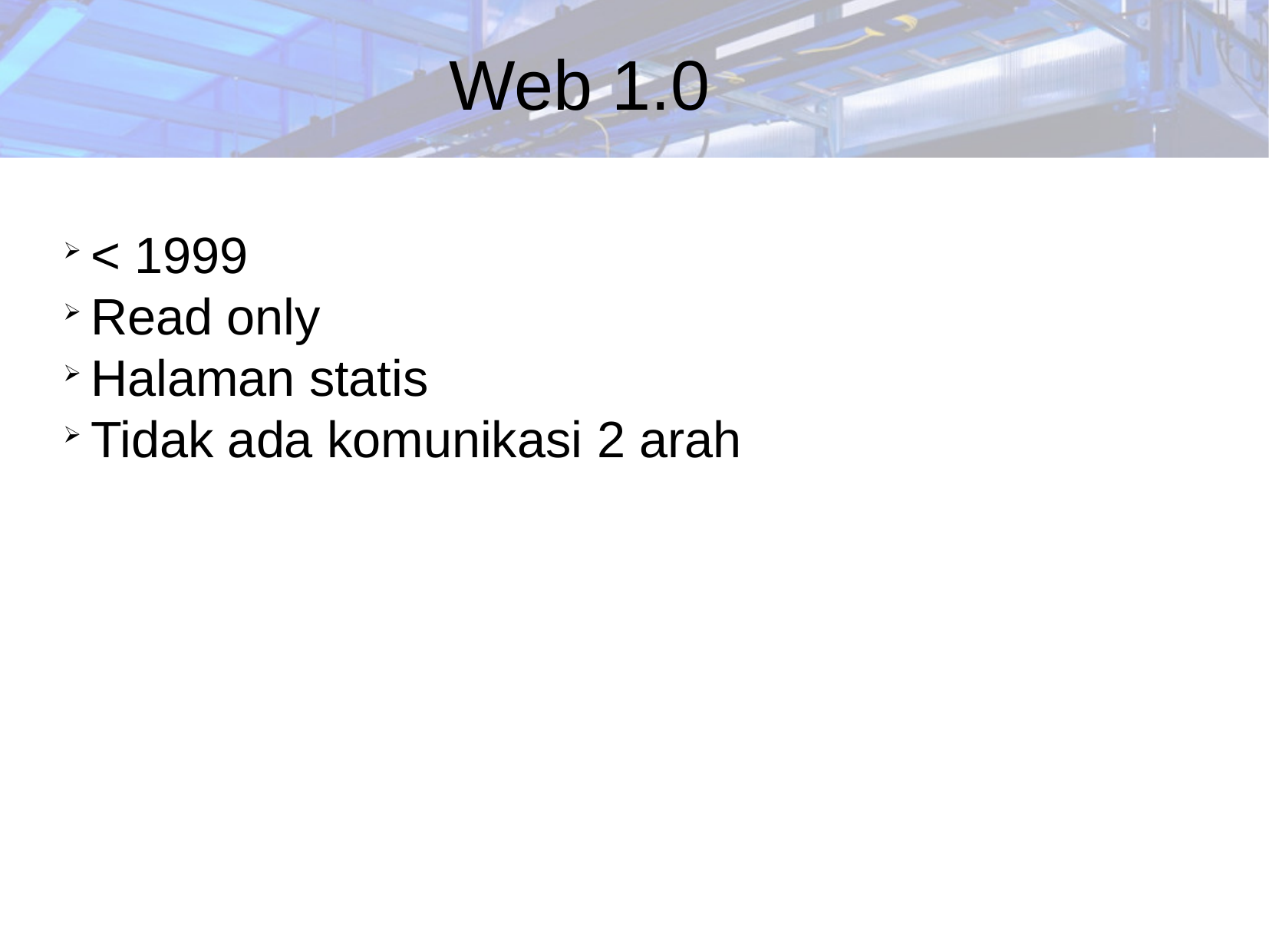

Web 1.0
< 1999
Read only
Halaman statis
Tidak ada komunikasi 2 arah